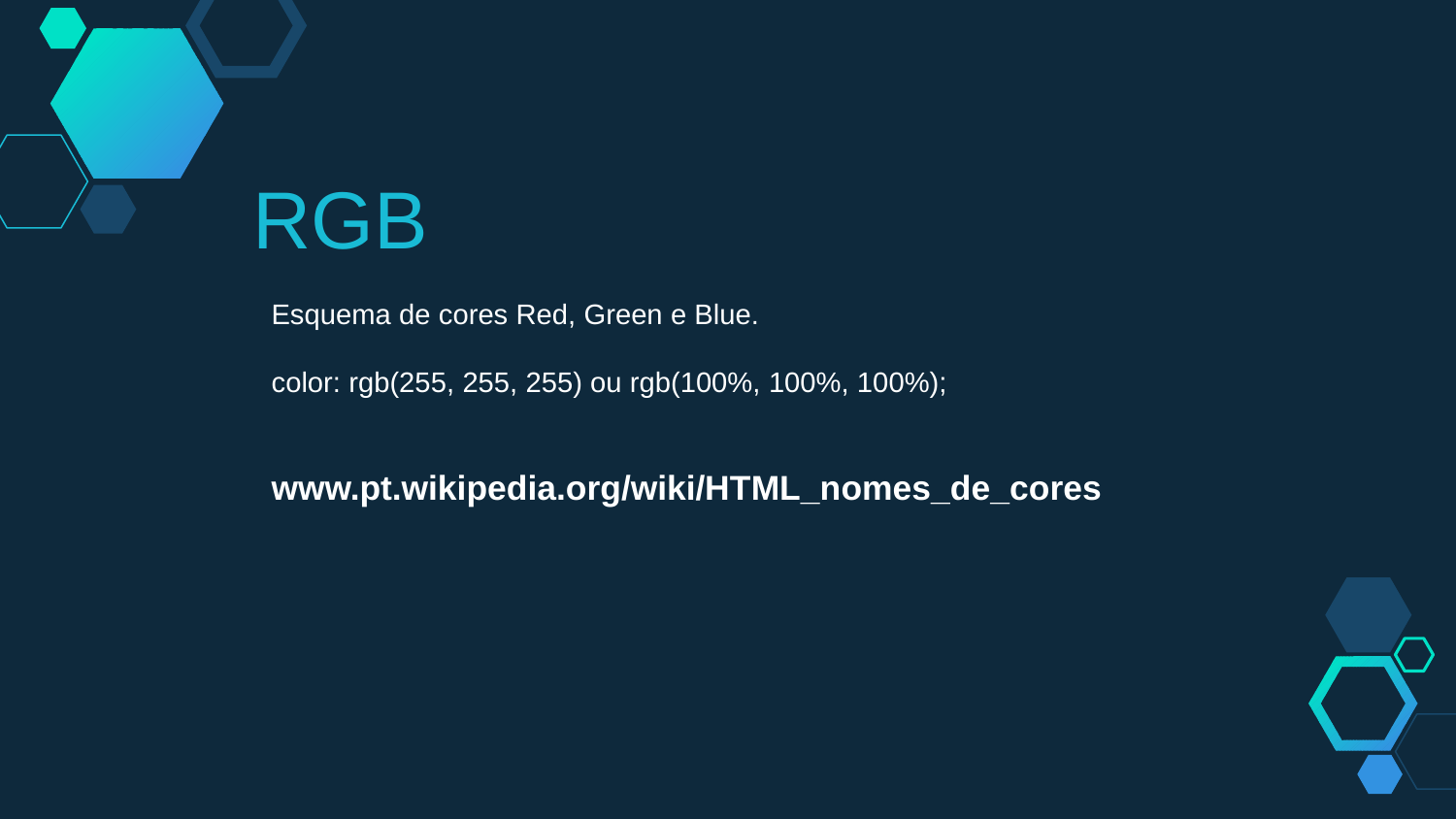

RGB
Esquema de cores Red, Green e Blue.

color: rgb(255, 255, 255) ou rgb(100%, 100%, 100%);

www.pt.wikipedia.org/wiki/HTML_nomes_de_cores